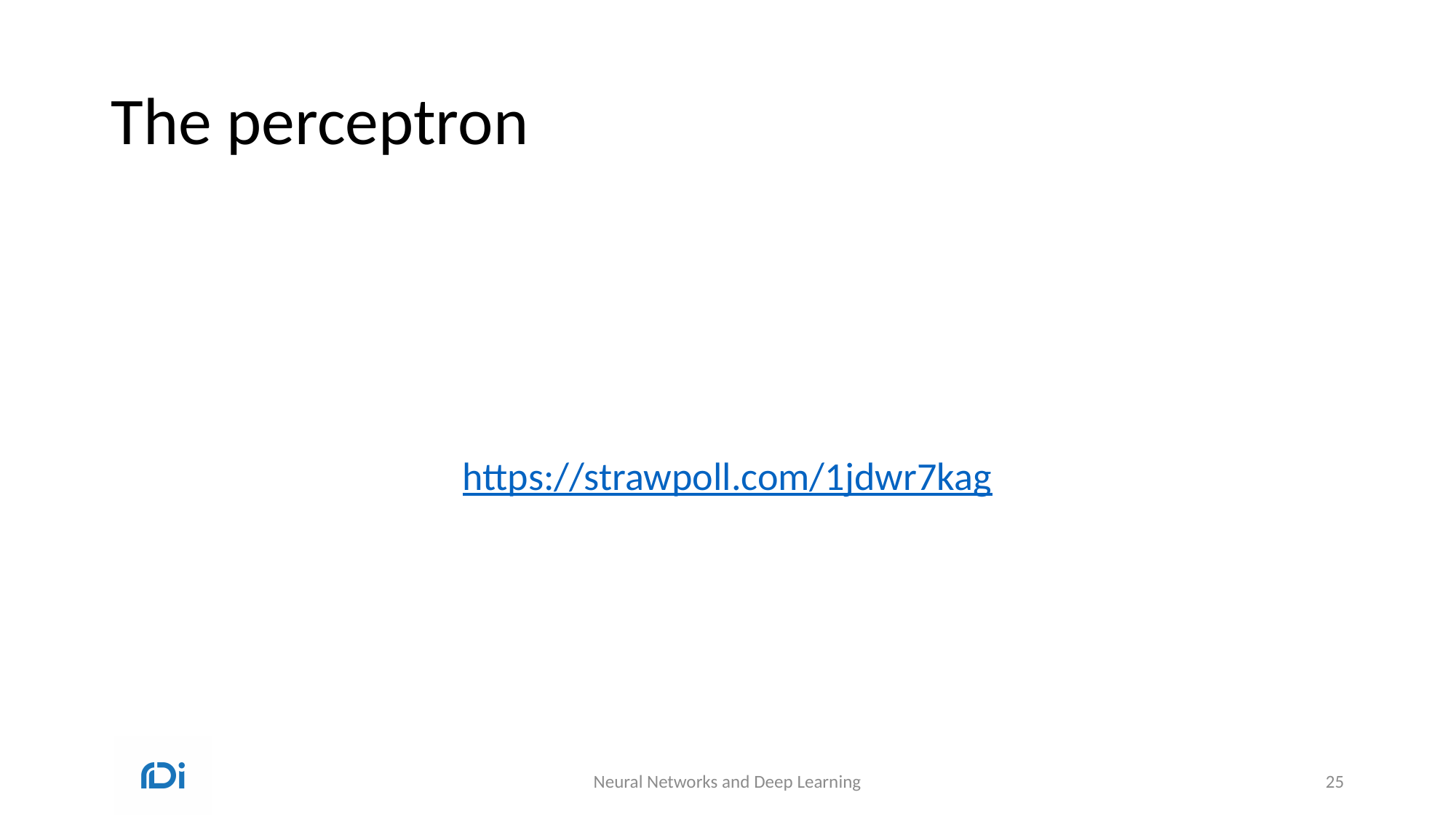

# The perceptron
https://strawpoll.com/1jdwr7kag
Neural Networks and Deep Learning
25